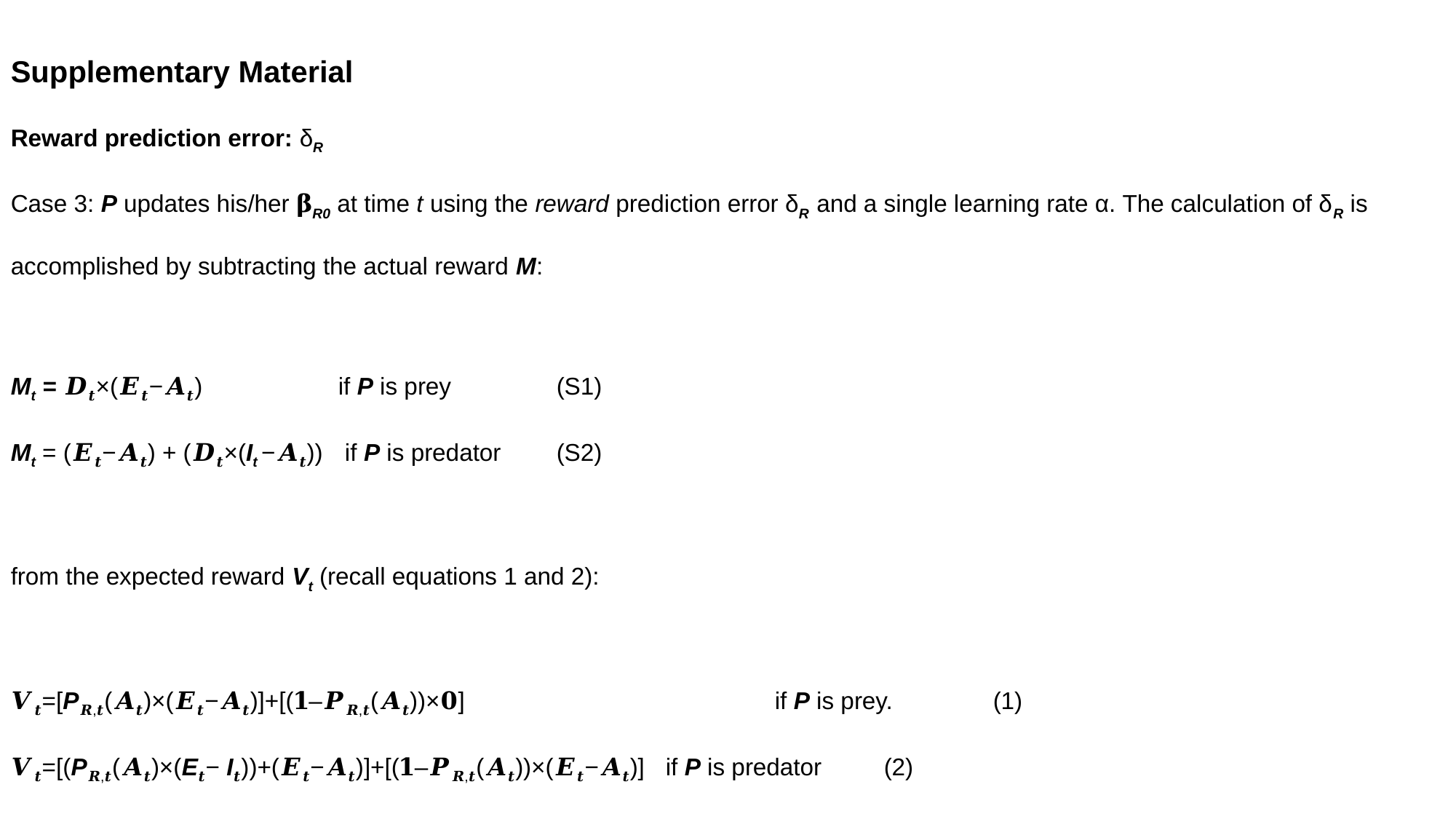

Supplementary Material
Reward prediction error: δR
Case 3: P updates his/her 𝛃R0 at time t using the reward prediction error δR  and a single learning rate α. The calculation of δR is accomplished by subtracting the actual reward M:

Mt = 𝑫𝒕×(𝑬𝒕−𝑨𝒕) 		if P is prey 	(S1)
Mt = (𝑬𝒕−𝑨𝒕) + (𝑫𝒕×(It −𝑨𝒕))	 if P is predator	(S2)

from the expected reward Vt (recall equations 1 and 2):

𝑽𝒕=[P𝑹,𝒕(𝑨𝒕)×(𝑬𝒕−𝑨𝒕)]+[(𝟏–𝑷𝑹,𝒕(𝑨𝒕))×𝟎]	 		if P is prey. 	(1)
𝑽𝒕=[(P𝑹,𝒕(𝑨𝒕)×(E𝒕− I𝒕))+(𝑬𝒕−𝑨𝒕)]+[(𝟏–𝑷𝑹,𝒕(𝑨𝒕))×(𝑬𝒕−𝑨𝒕)]  	if P is predator 	(2)